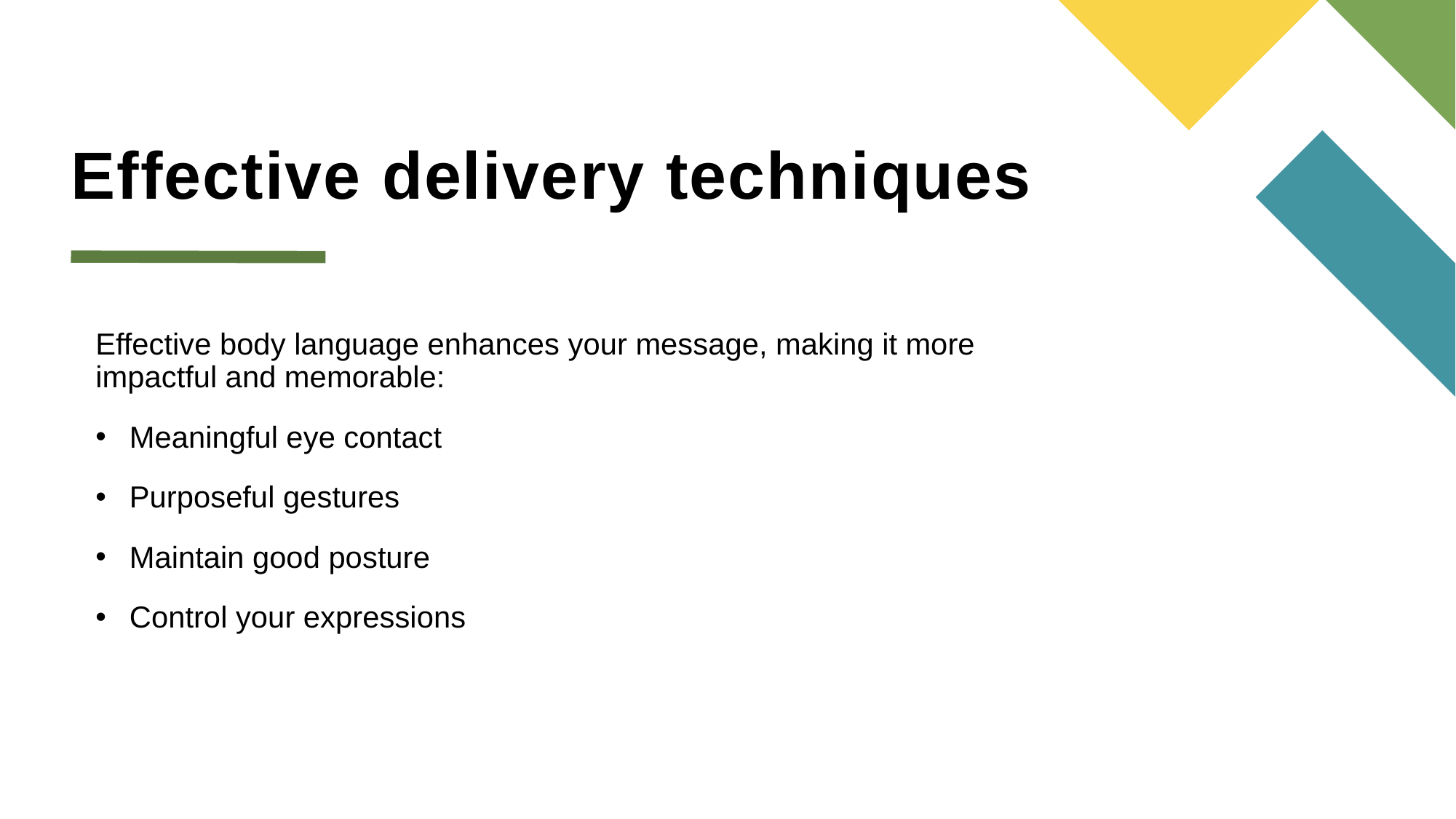

# Effective delivery techniques
Effective body language enhances your message, making it more impactful and memorable:
Meaningful eye contact
Purposeful gestures
Maintain good posture
Control your expressions